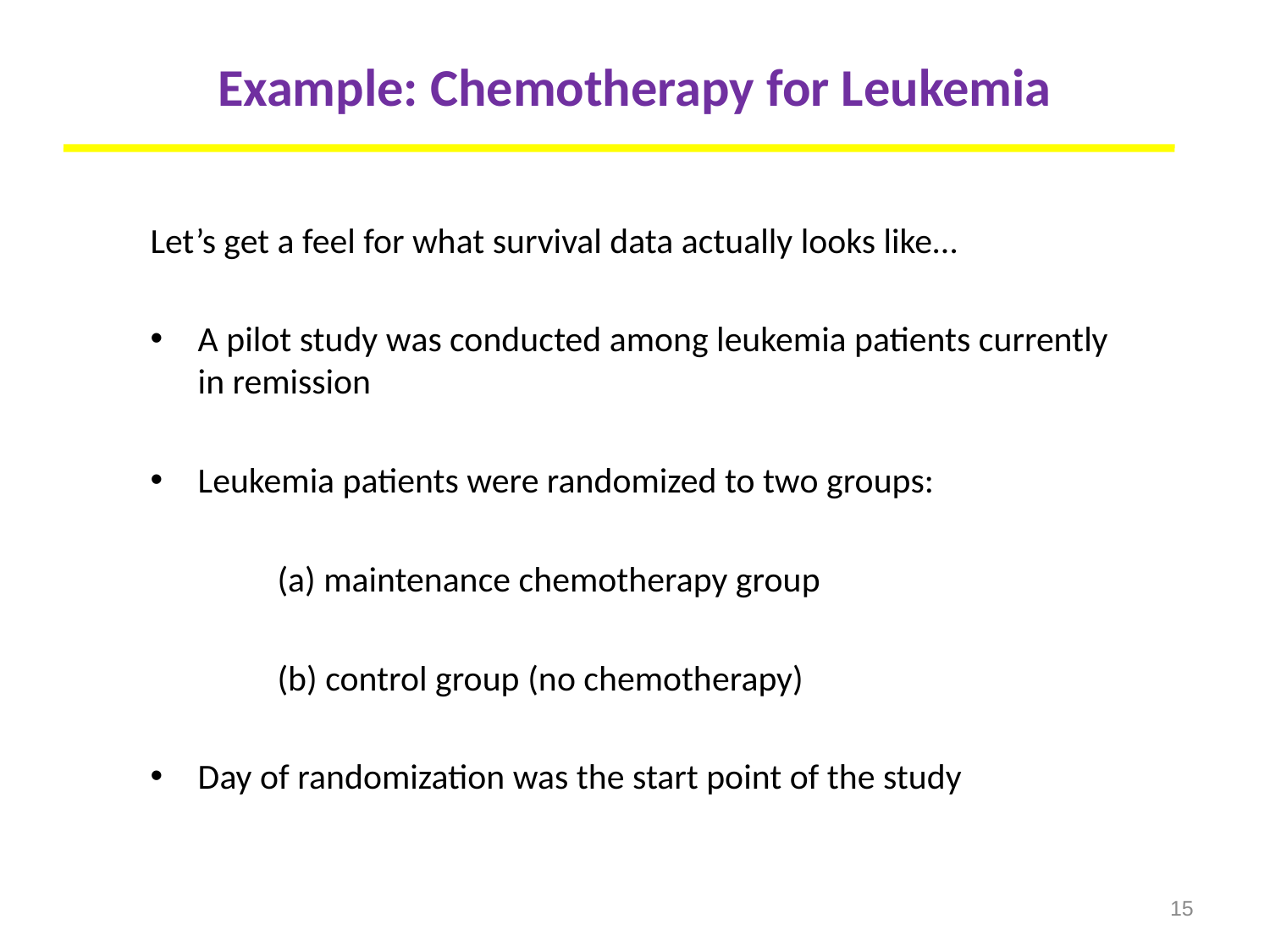

# Example: Chemotherapy for Leukemia

Let’s get a feel for what survival data actually looks like…

A pilot study was conducted among leukemia patients currently in remission

Leukemia patients were randomized to two groups:

      	(a) maintenance chemotherapy group

      	(b) control group (no chemotherapy)

Day of randomization was the start point of the study
15